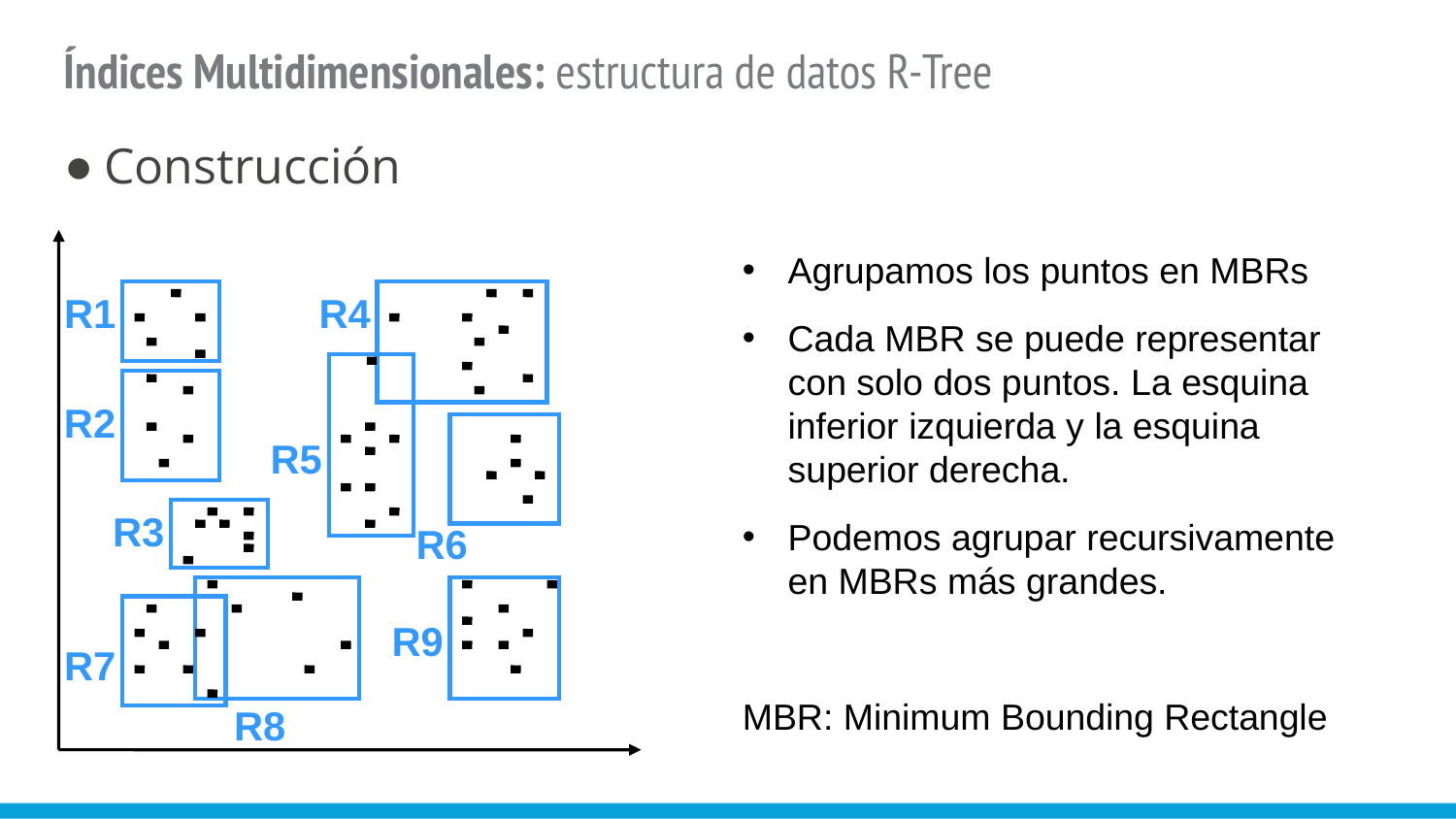

Índices Multidimensionales: estructura de datos R-Tree
Construcción

Agrupamos los puntos en MBRs
Cada MBR se puede representar con solo dos puntos. La esquina inferior izquierda y la esquina superior derecha.
Podemos agrupar recursivamente en MBRs más grandes.

MBR: Minimum Bounding Rectangle

R1

R4

R2

R5

R3

R6

R9

R7

R8